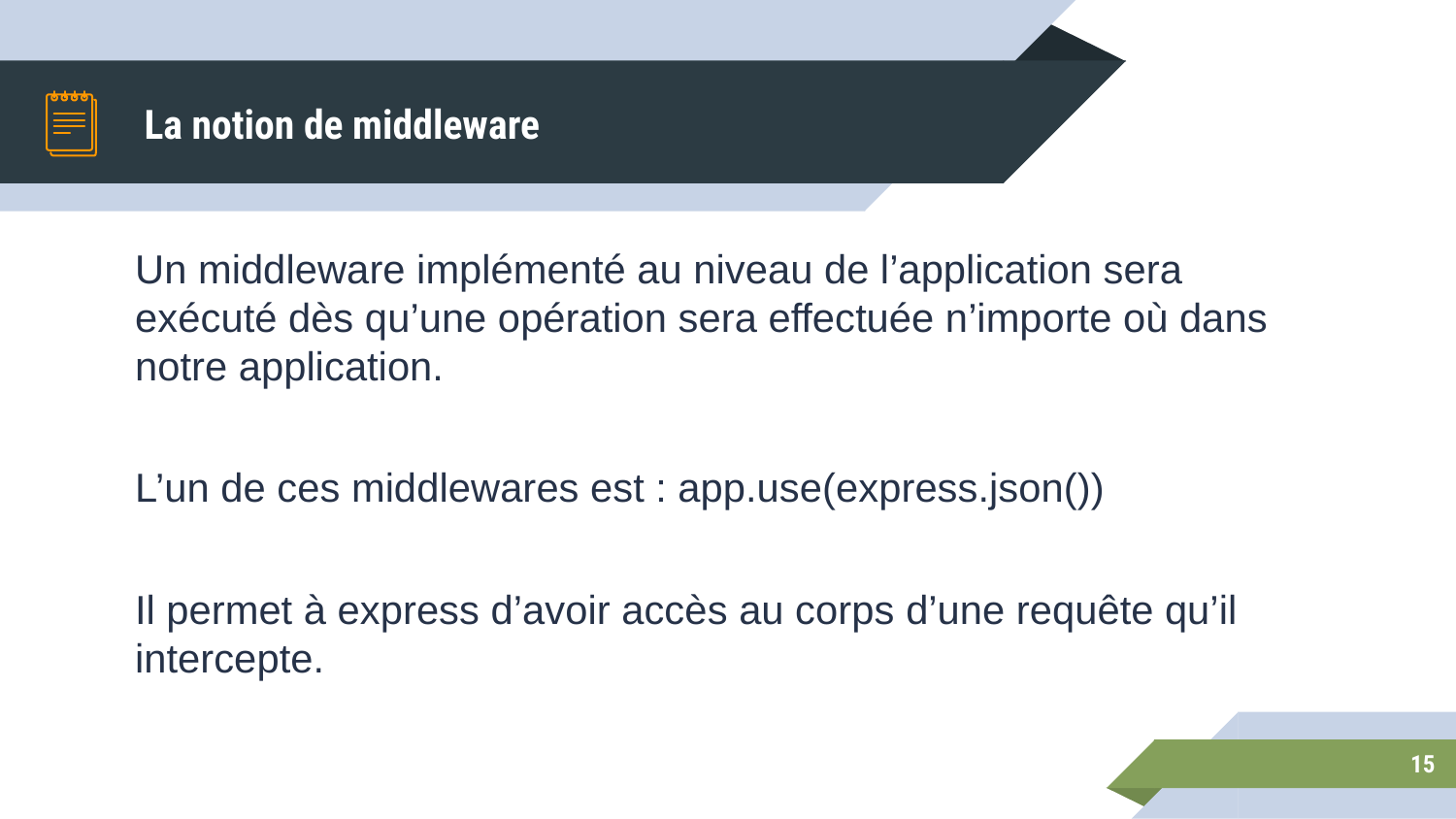

# La notion de middleware

Un middleware implémenté au niveau de l’application sera exécuté dès qu’une opération sera effectuée n’importe où dans notre application.

L’un de ces middlewares est : app.use(express.json())

Il permet à express d’avoir accès au corps d’une requête qu’il intercepte.
15